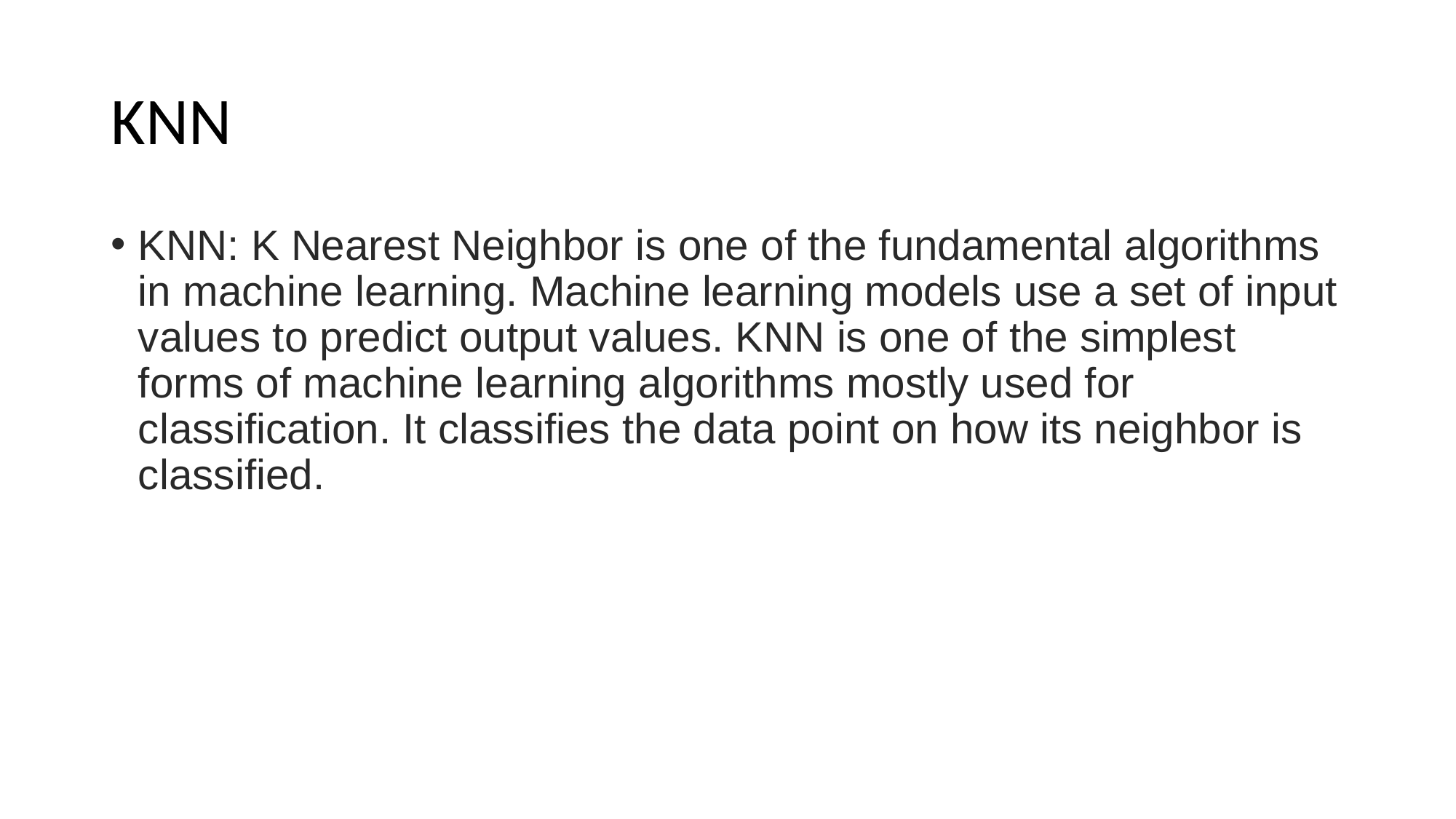

# KNN
KNN: K Nearest Neighbor is one of the fundamental algorithms in machine learning. Machine learning models use a set of input values to predict output values. KNN is one of the simplest forms of machine learning algorithms mostly used for classification. It classifies the data point on how its neighbor is classified.